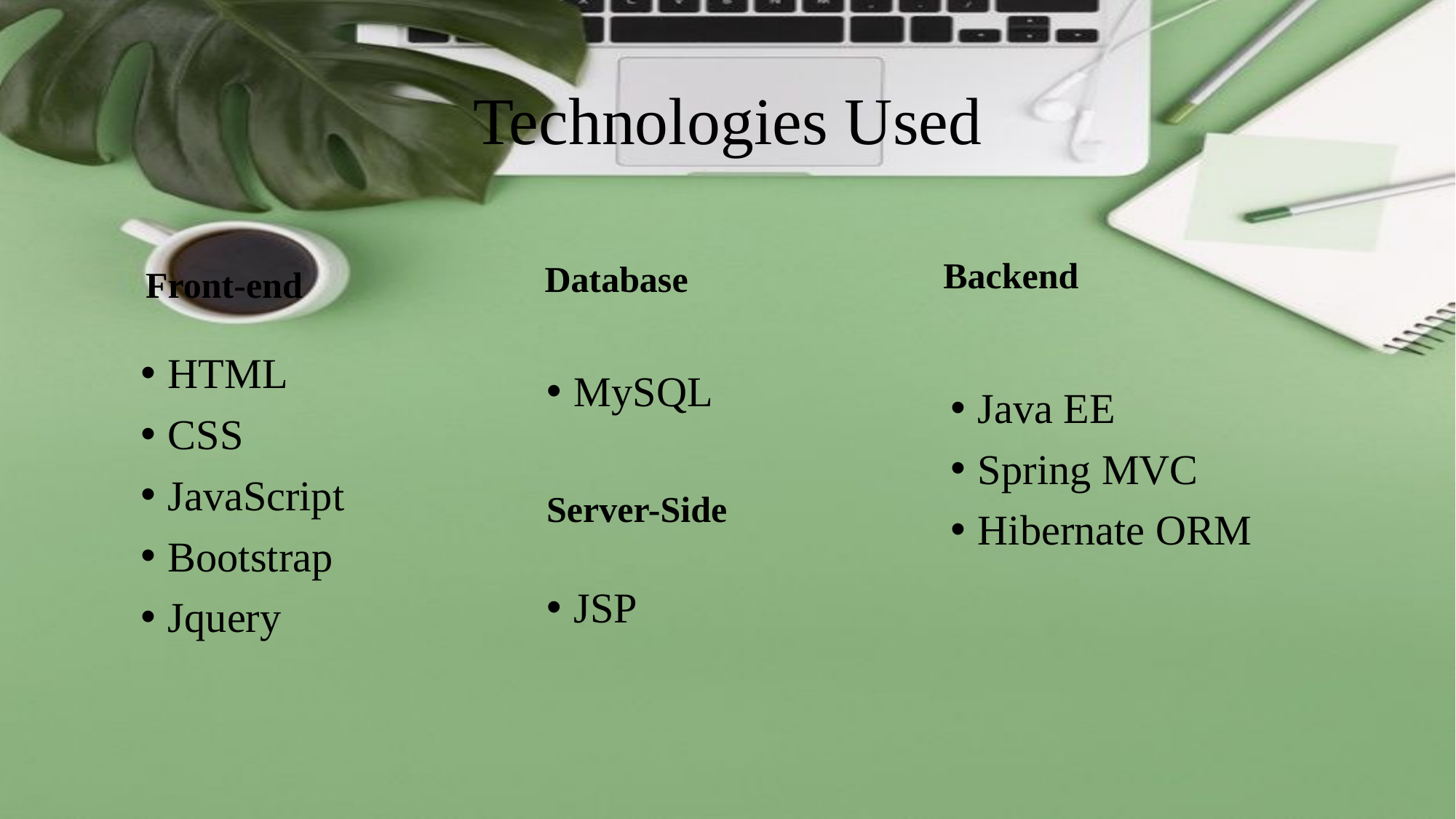

# Technologies Used
Backend
Front-end
Database

HTML
CSS
JavaScript
Bootstrap
Jquery

MySQL

Java EE
Spring MVC
Hibernate ORM

Server-Side

JSP